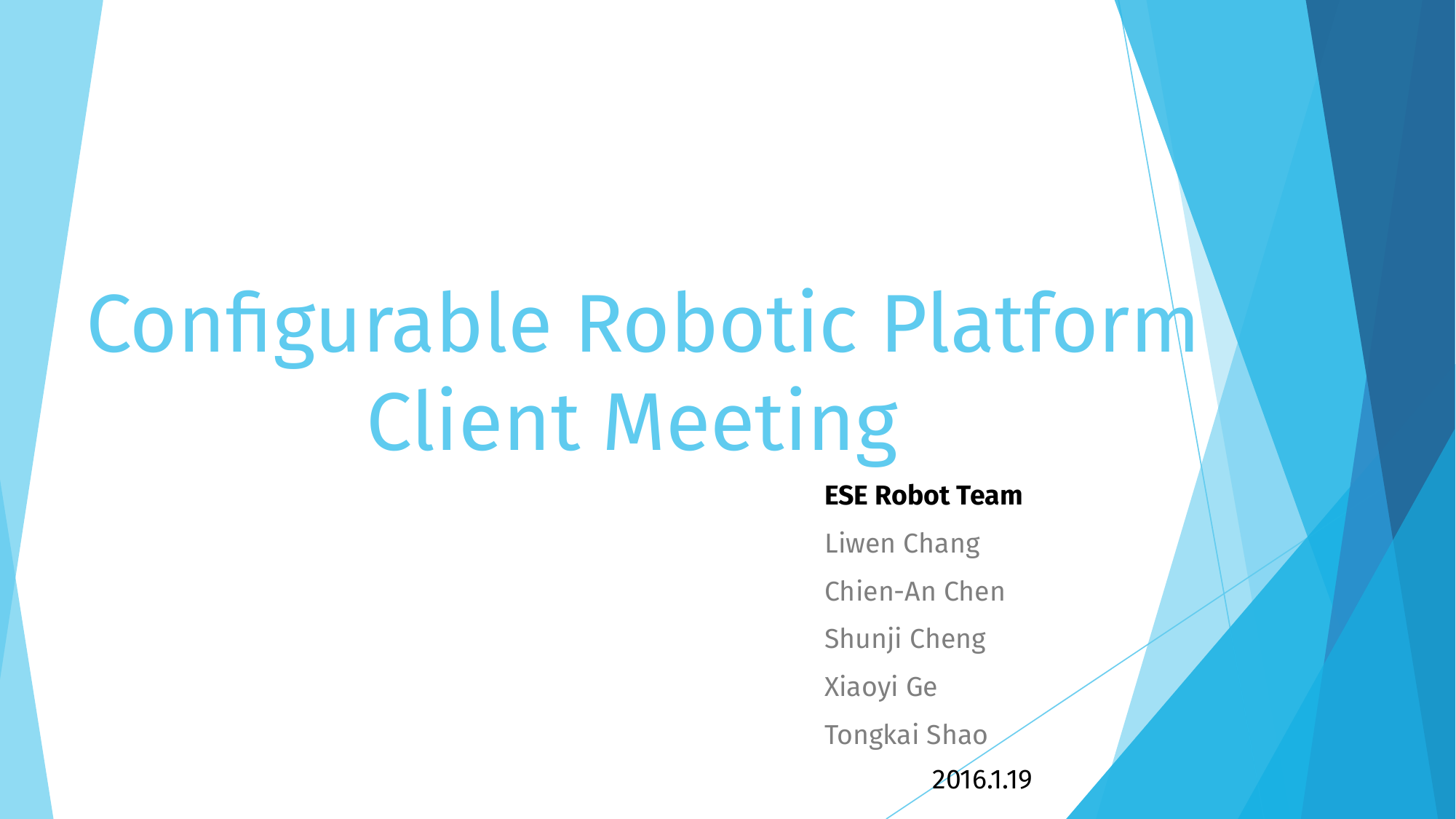

# Configurable Robotic Platform Client Meeting
ESE Robot Team
Liwen Chang
Chien-An Chen
Shunji Cheng
Xiaoyi Ge
Tongkai Shao
2016.1.19